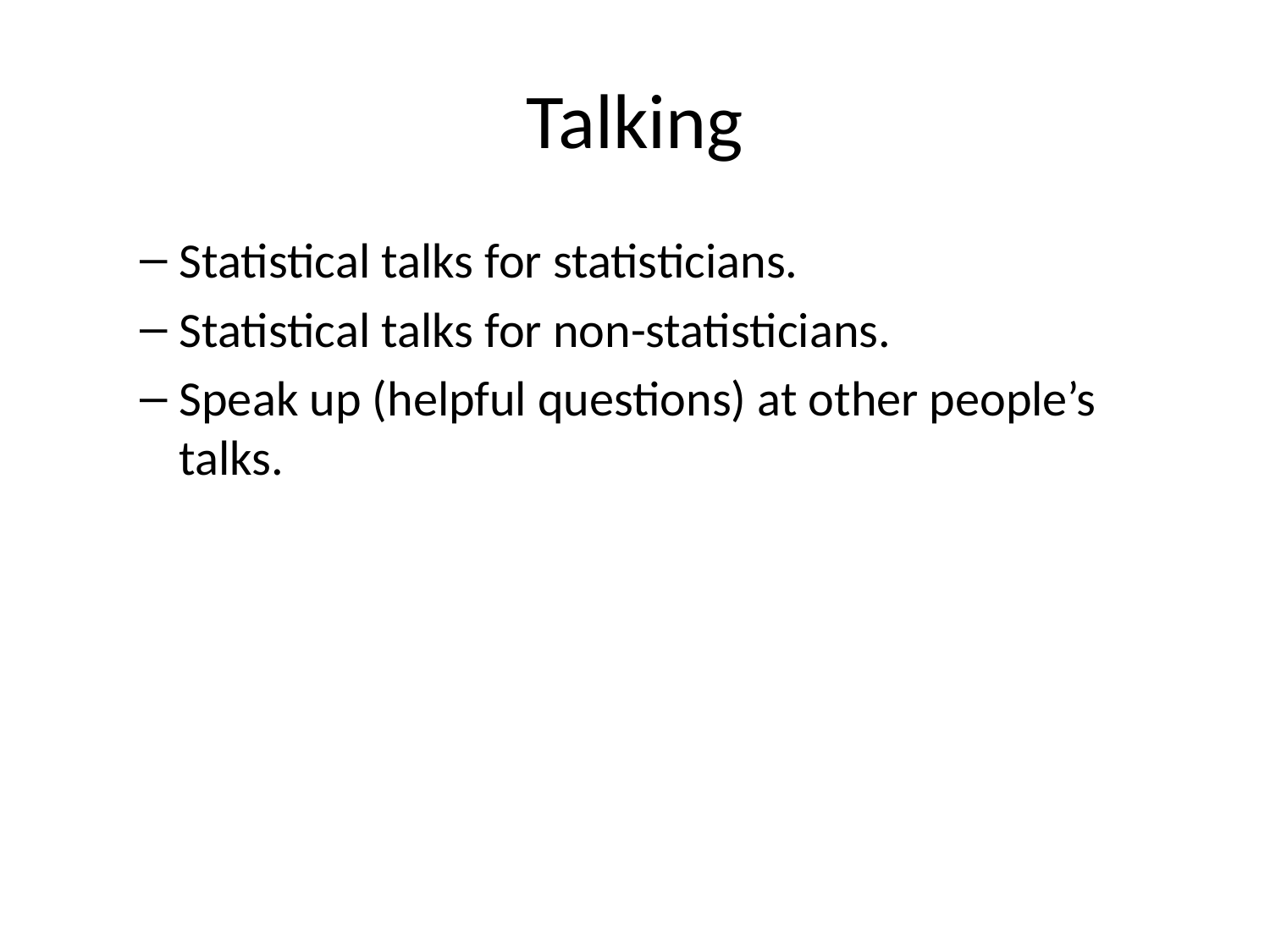

# Talking
Statistical talks for statisticians.
Statistical talks for non-statisticians.
Speak up (helpful questions) at other people’s talks.